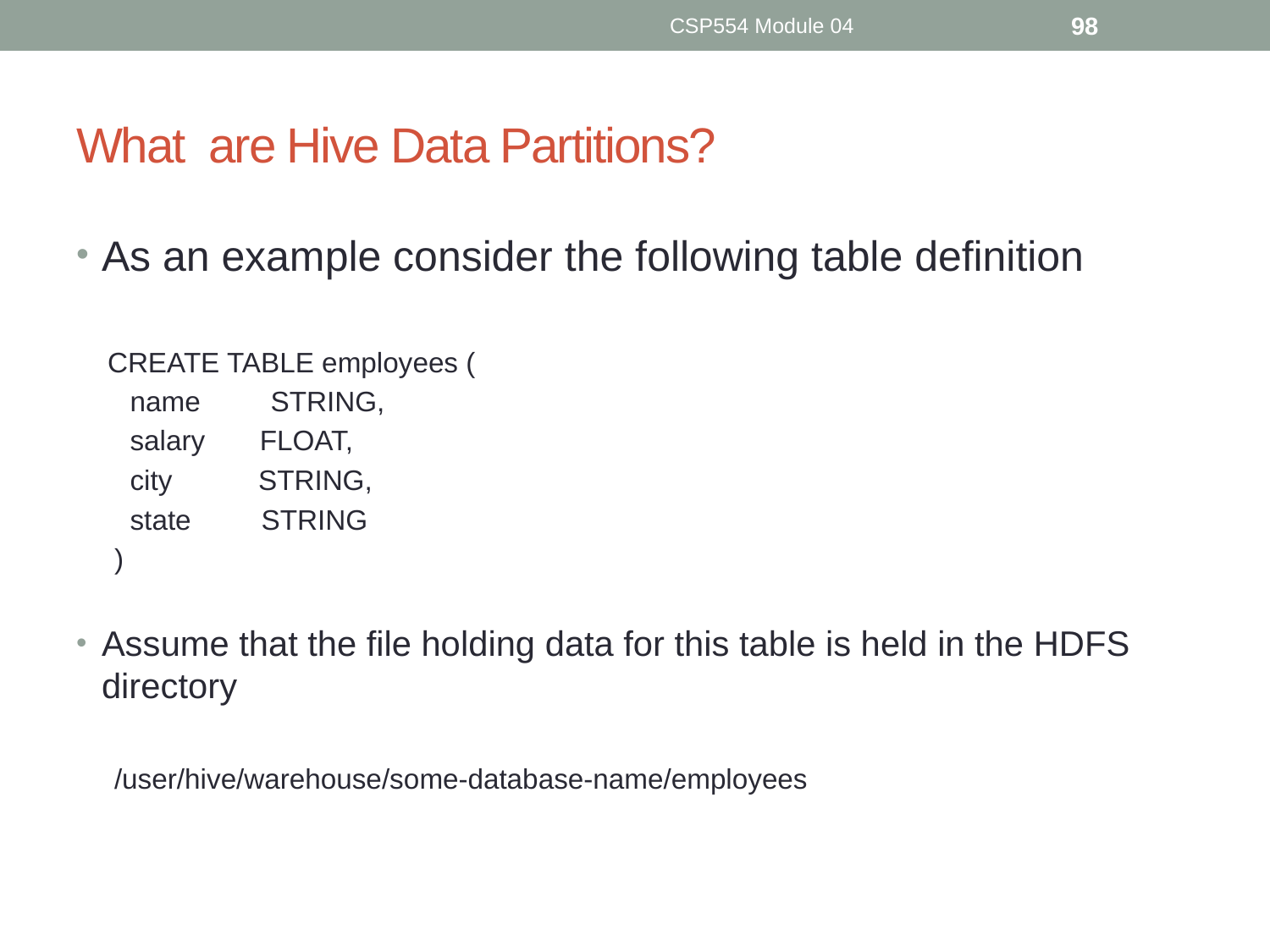

CSP554 Module 04
98
# What  are Hive Data Partitions?
As an example consider the following table definition

    CREATE TABLE employees (
  name         STRING,
  salary       FLOAT,
  city           STRING,
  state         STRING
)

Assume that the file holding data for this table is held in the HDFS directory

/user/hive/warehouse/some-database-name/employees